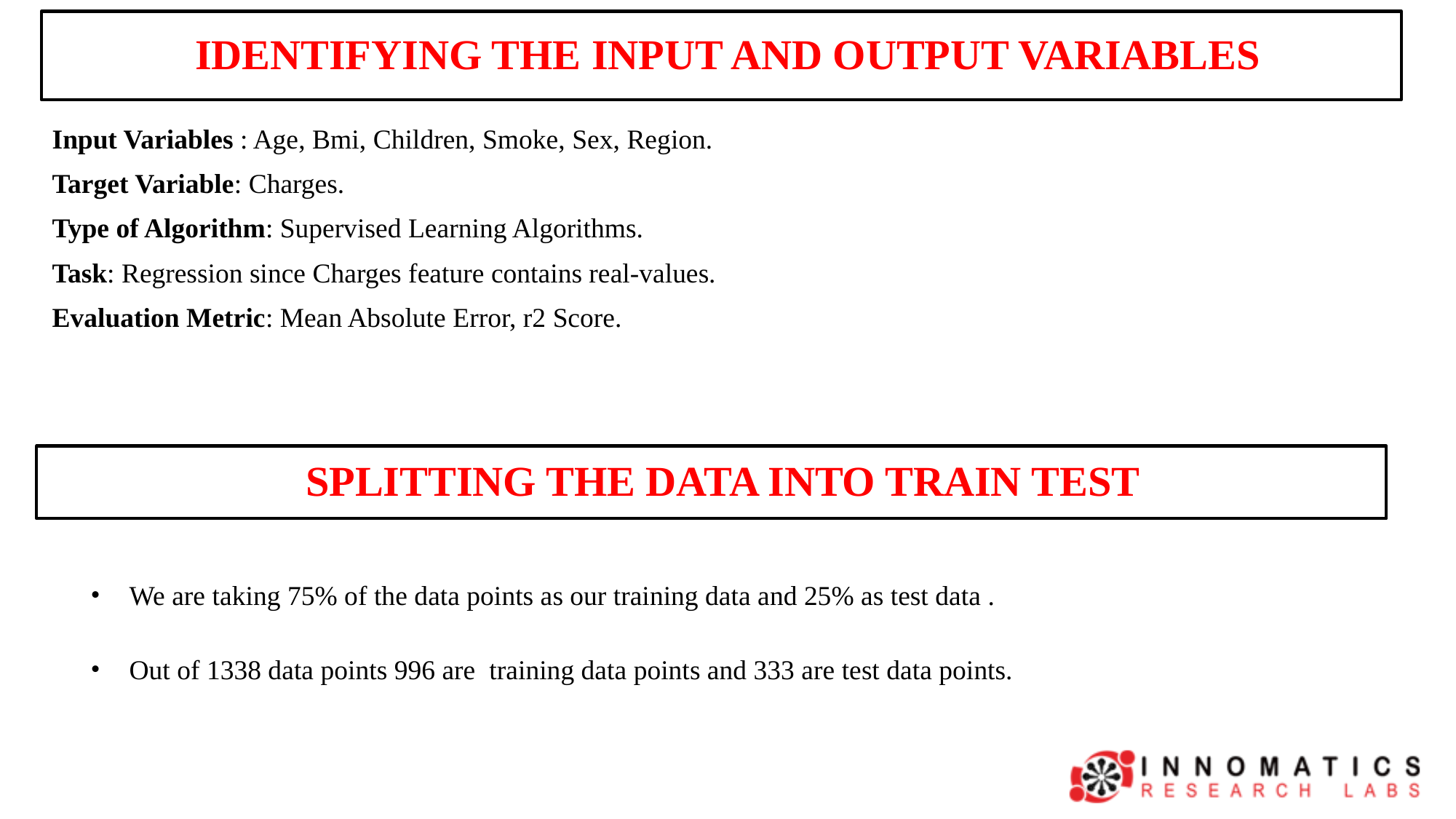

# IDENTIFYING THE INPUT AND OUTPUT VARIABLES

Input Variables : Age, Bmi, Children, Smoke, Sex, Region.
Target Variable: Charges.
Type of Algorithm: Supervised Learning Algorithms.
Task: Regression since Charges feature contains real-values.
Evaluation Metric: Mean Absolute Error, r2 Score.
SPLITTING THE DATA INTO TRAIN TEST

We are taking 75% of the data points as our training data and 25% as test data .

Out of 1338 data points 996 are  training data points and 333 are test data points.